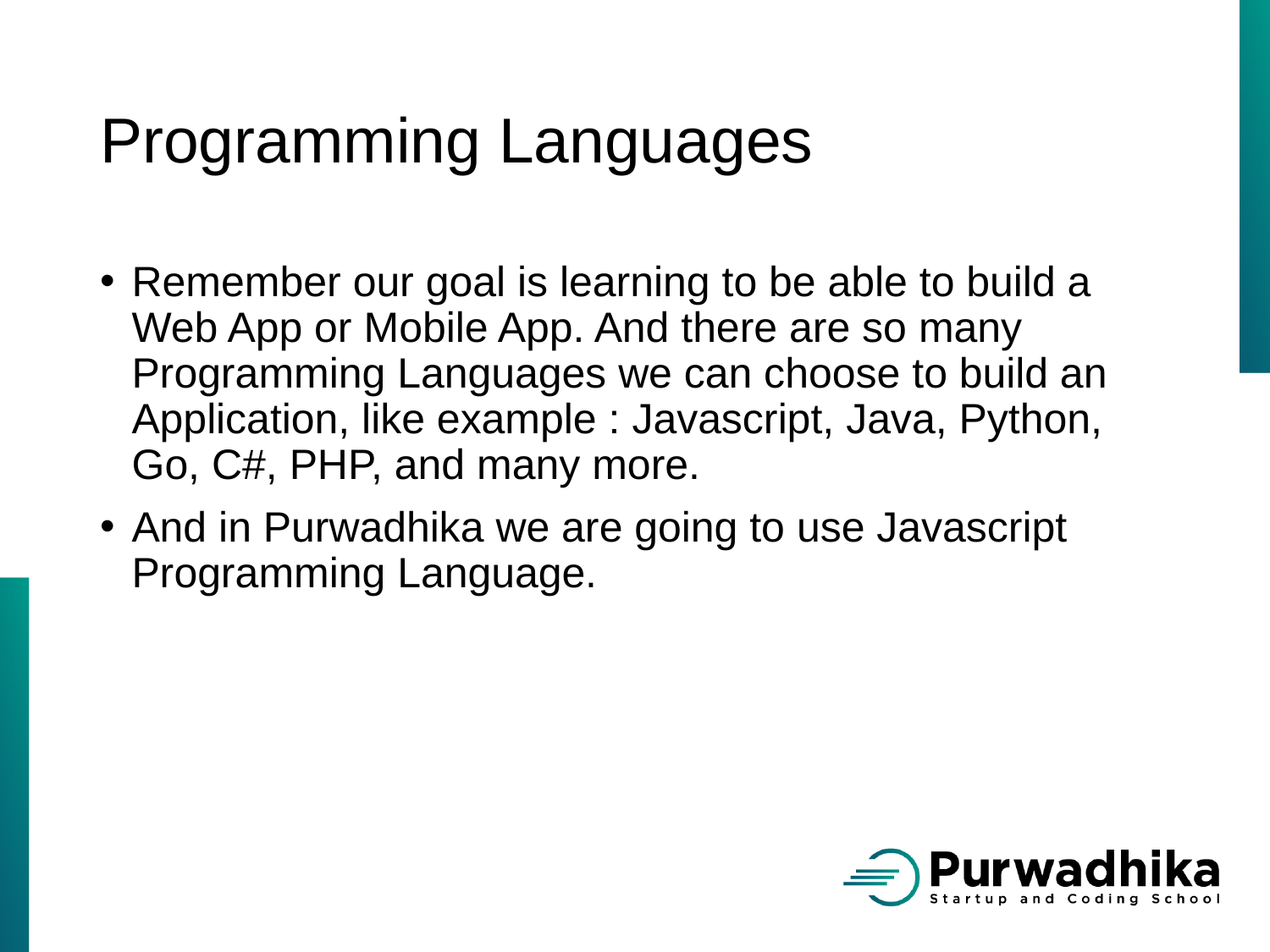

# Programming Languages
Remember our goal is learning to be able to build a Web App or Mobile App. And there are so many Programming Languages we can choose to build an Application, like example : Javascript, Java, Python, Go, C#, PHP, and many more.
And in Purwadhika we are going to use Javascript Programming Language.